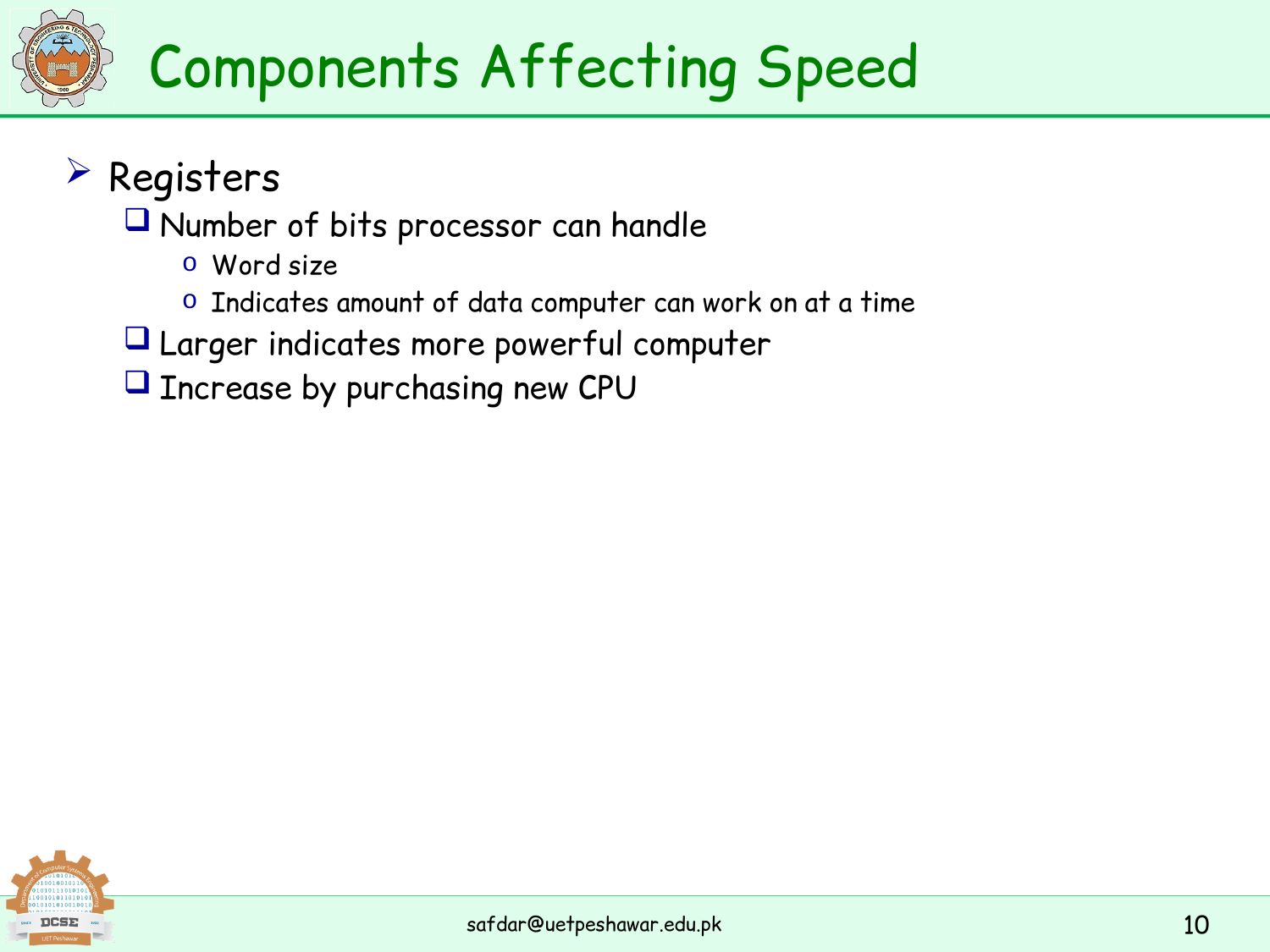

# Components Affecting Speed
Registers
Number of bits processor can handle
Word size
Indicates amount of data computer can work on at a time
Larger indicates more powerful computer
Increase by purchasing new CPU